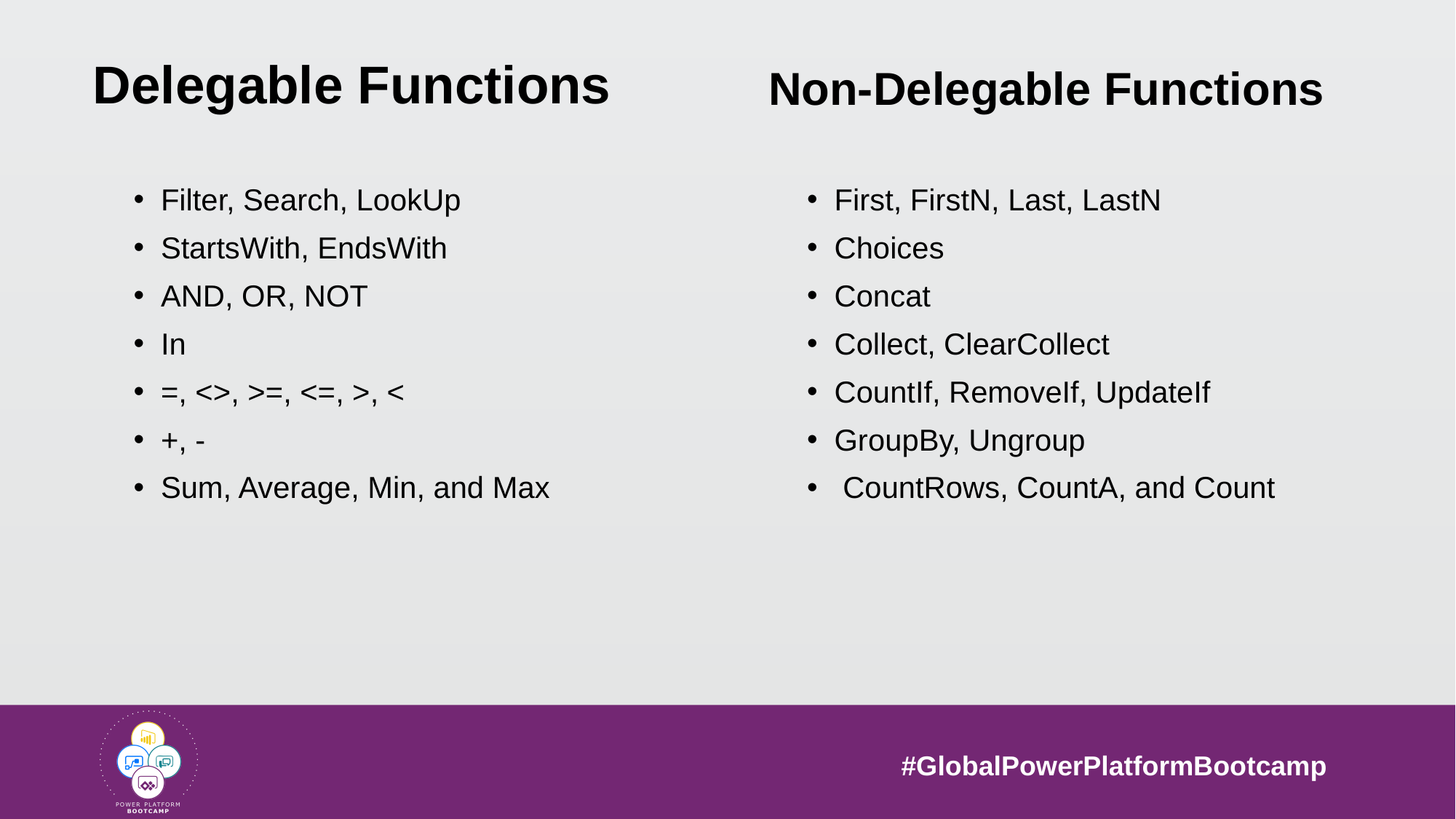

Delegable Functions
Non-Delegable Functions
Filter, Search, LookUp
StartsWith, EndsWith
AND, OR, NOT
In
=, <>, >=, <=, >, <
+, -
Sum, Average, Min, and Max
First, FirstN, Last, LastN
Choices
Concat
Collect, ClearCollect
CountIf, RemoveIf, UpdateIf
GroupBy, Ungroup
 CountRows, CountA, and Count